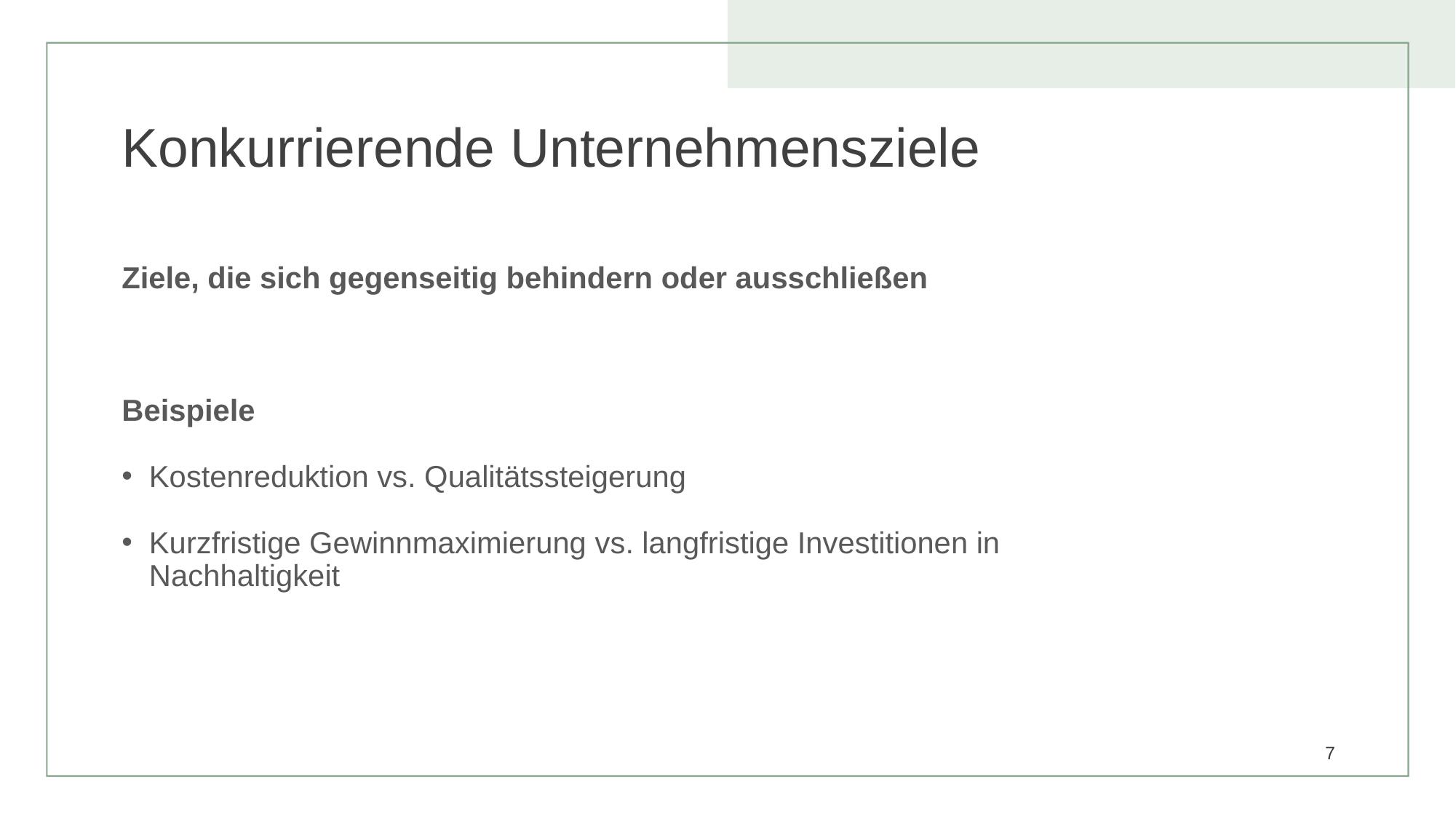

# Konkurrierende Unternehmensziele
Ziele, die sich gegenseitig behindern oder ausschließen

Beispiele
Kostenreduktion vs. Qualitätssteigerung
Kurzfristige Gewinnmaximierung vs. langfristige Investitionen in Nachhaltigkeit
7